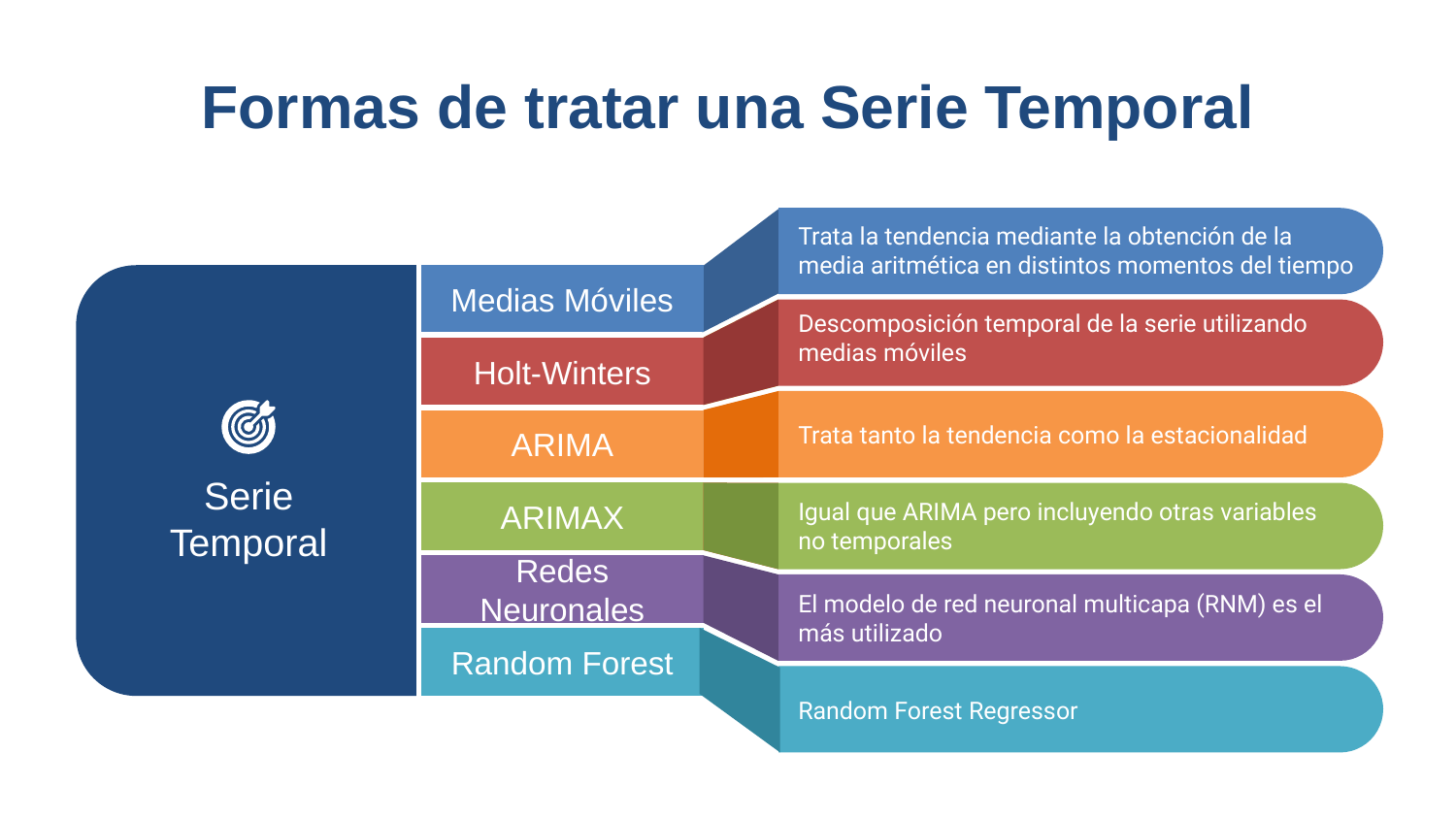

Formas de tratar una Serie Temporal

Trata la tendencia mediante la obtención de la media aritmética en distintos momentos del tiempo

Medias Móviles
Descomposición temporal de la serie utilizando medias móviles

Holt-Winters

Trata tanto la tendencia como la estacionalidad

ARIMA
Serie Temporal
Igual que ARIMA pero incluyendo otras variables no temporales

ARIMAX

Redes Neuronales
El modelo de red neuronal multicapa (RNM) es el más utilizado

Random Forest
Random Forest Regressor